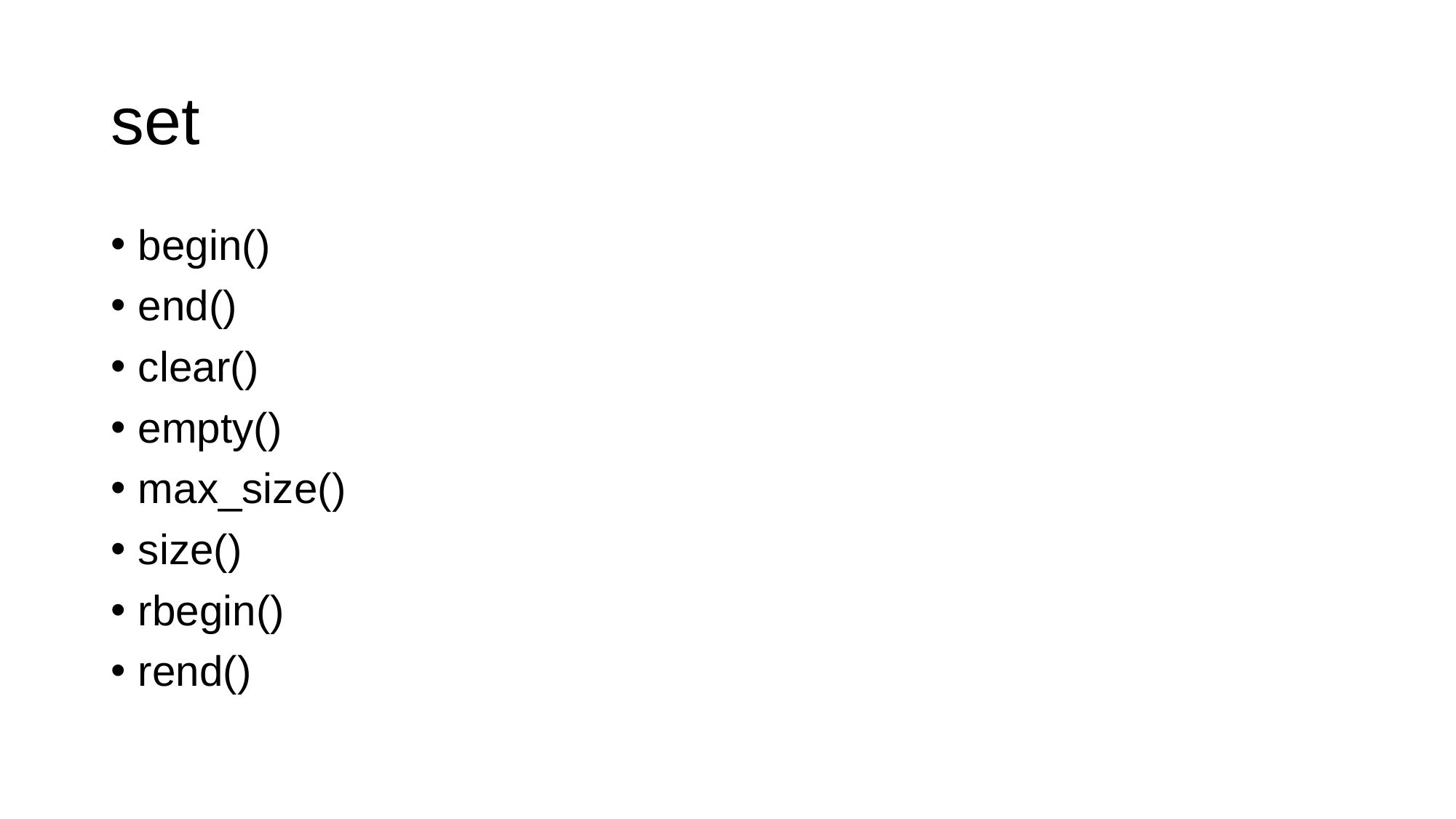

# set
begin()
end()
clear()
empty()
max_size()
size()
rbegin()
rend()